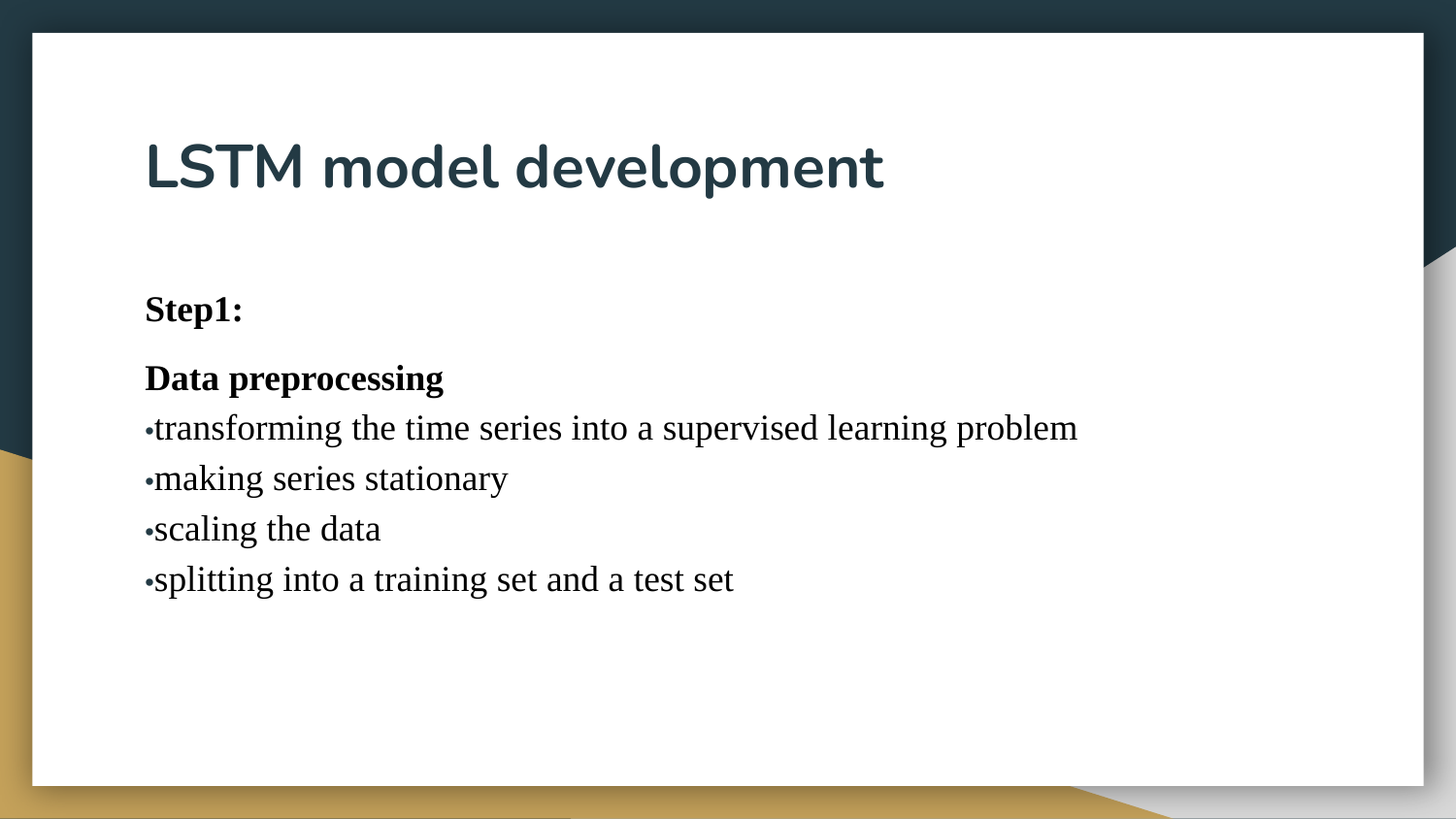

# LSTM model development
Step1:
Data preprocessing
•transforming the time series into a supervised learning problem
•making series stationary
•scaling the data
•splitting into a training set and a test set